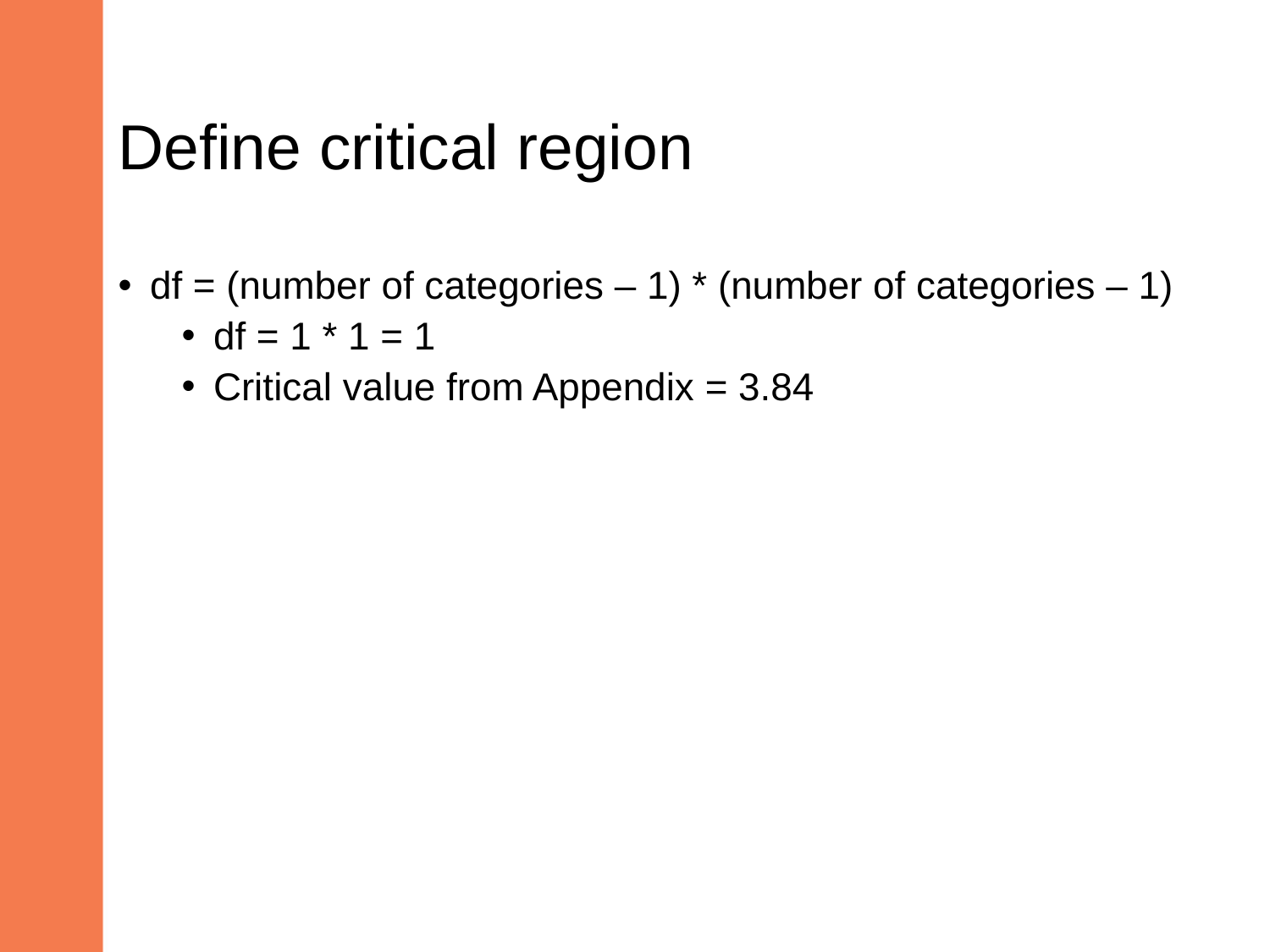

# Define critical region
df = (number of categories – 1) * (number of categories – 1)
df = 1 * 1 = 1
Critical value from Appendix = 3.84